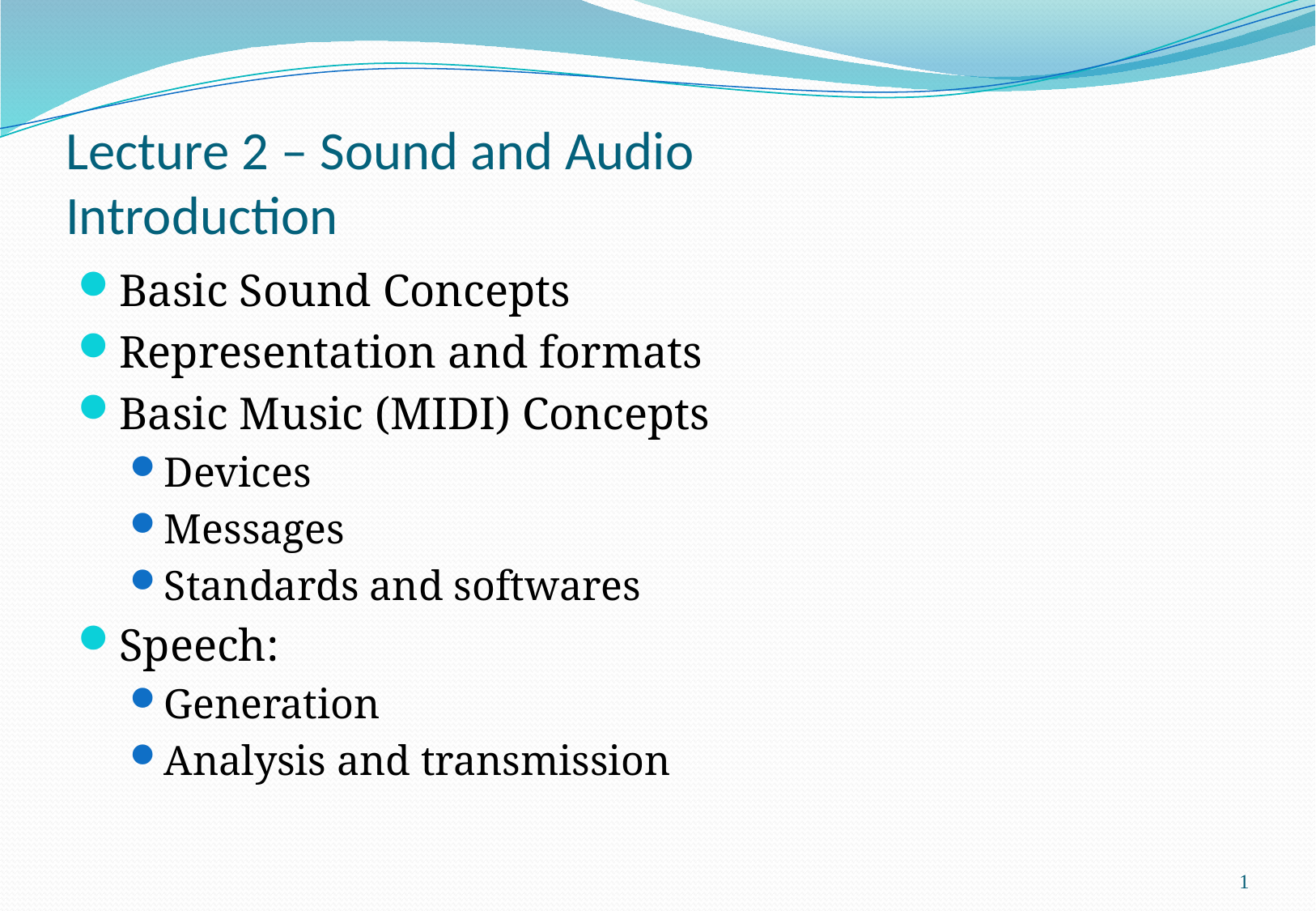

# Lecture 2 – Sound and Audio Introduction
Basic Sound Concepts
Representation and formats
Basic Music (MIDI) Concepts
Devices
Messages
Standards and softwares
Speech:
Generation
Analysis and transmission
1